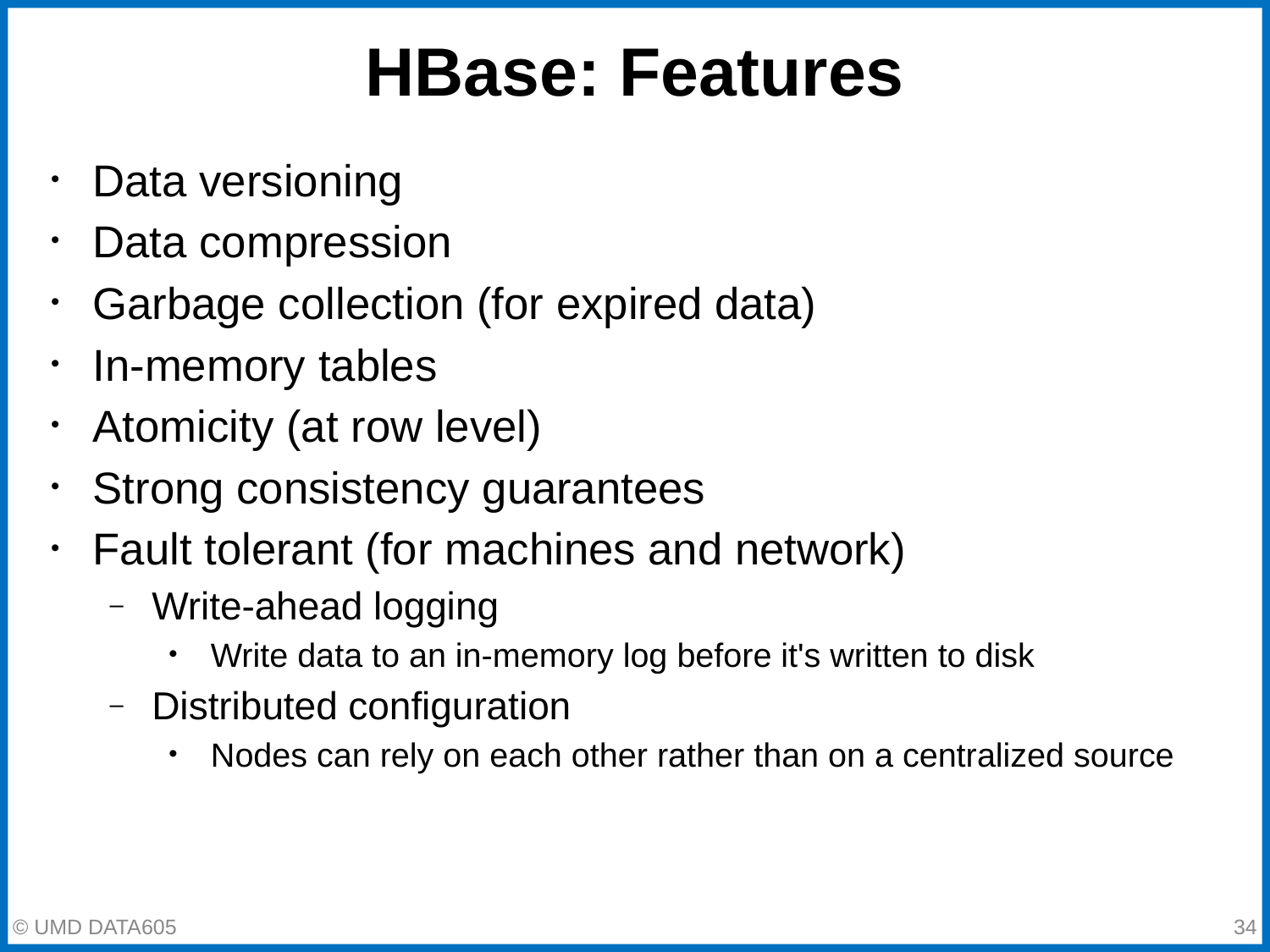

# HBase: Features
Data versioning
Data compression
Garbage collection (for expired data)
In-memory tables
Atomicity (at row level)
Strong consistency guarantees
Fault tolerant (for machines and network)
Write-ahead logging
Write data to an in-memory log before it's written to disk
Distributed configuration
Nodes can rely on each other rather than on a centralized source
34